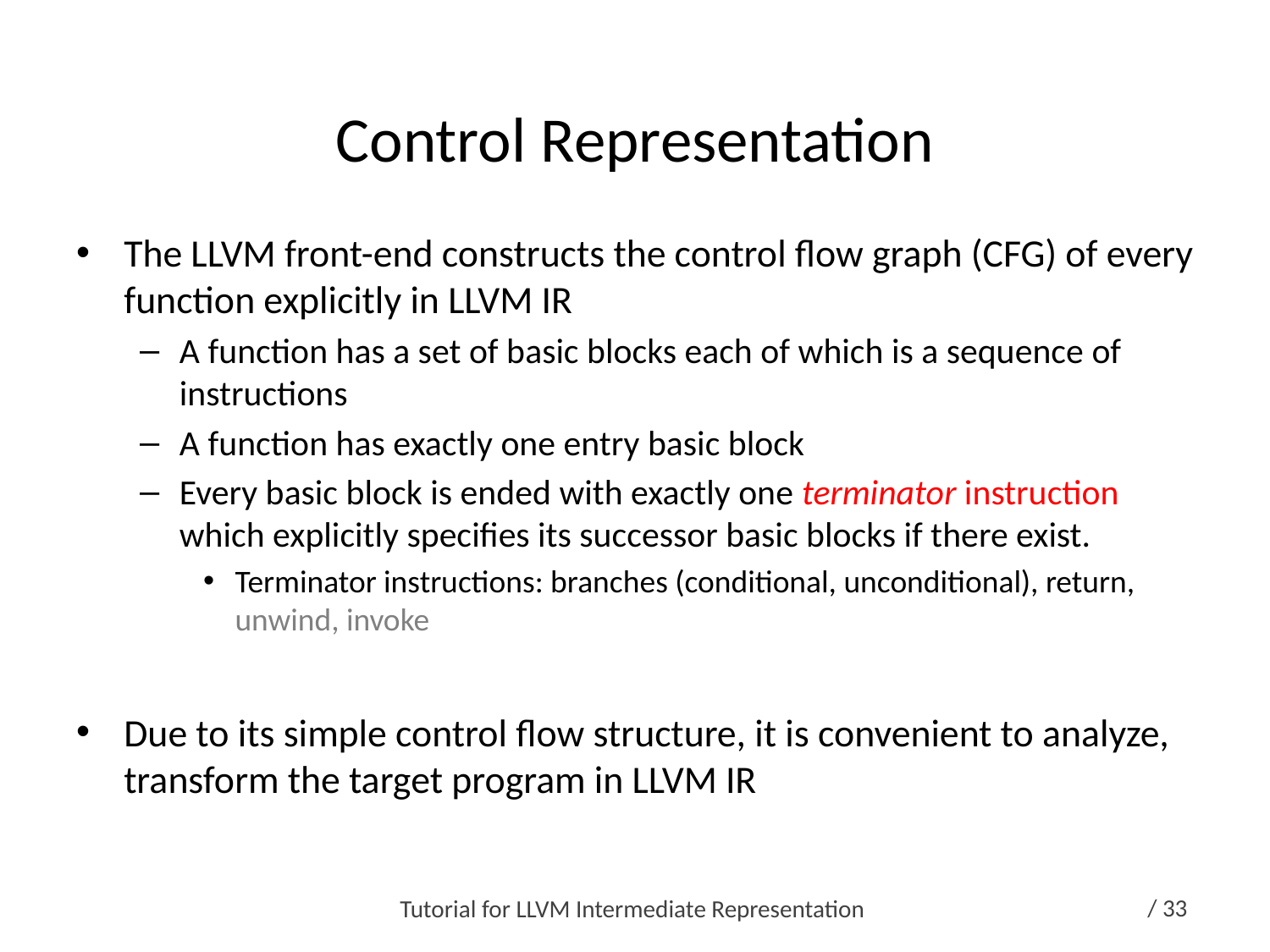

# Control Representation
The LLVM front-end constructs the control flow graph (CFG) of every function explicitly in LLVM IR
A function has a set of basic blocks each of which is a sequence of instructions
A function has exactly one entry basic block
Every basic block is ended with exactly one terminator instruction which explicitly specifies its successor basic blocks if there exist.
Terminator instructions: branches (conditional, unconditional), return, unwind, invoke

Due to its simple control flow structure, it is convenient to analyze, transform the target program in LLVM IR

Tutorial for LLVM Intermediate Representation
66